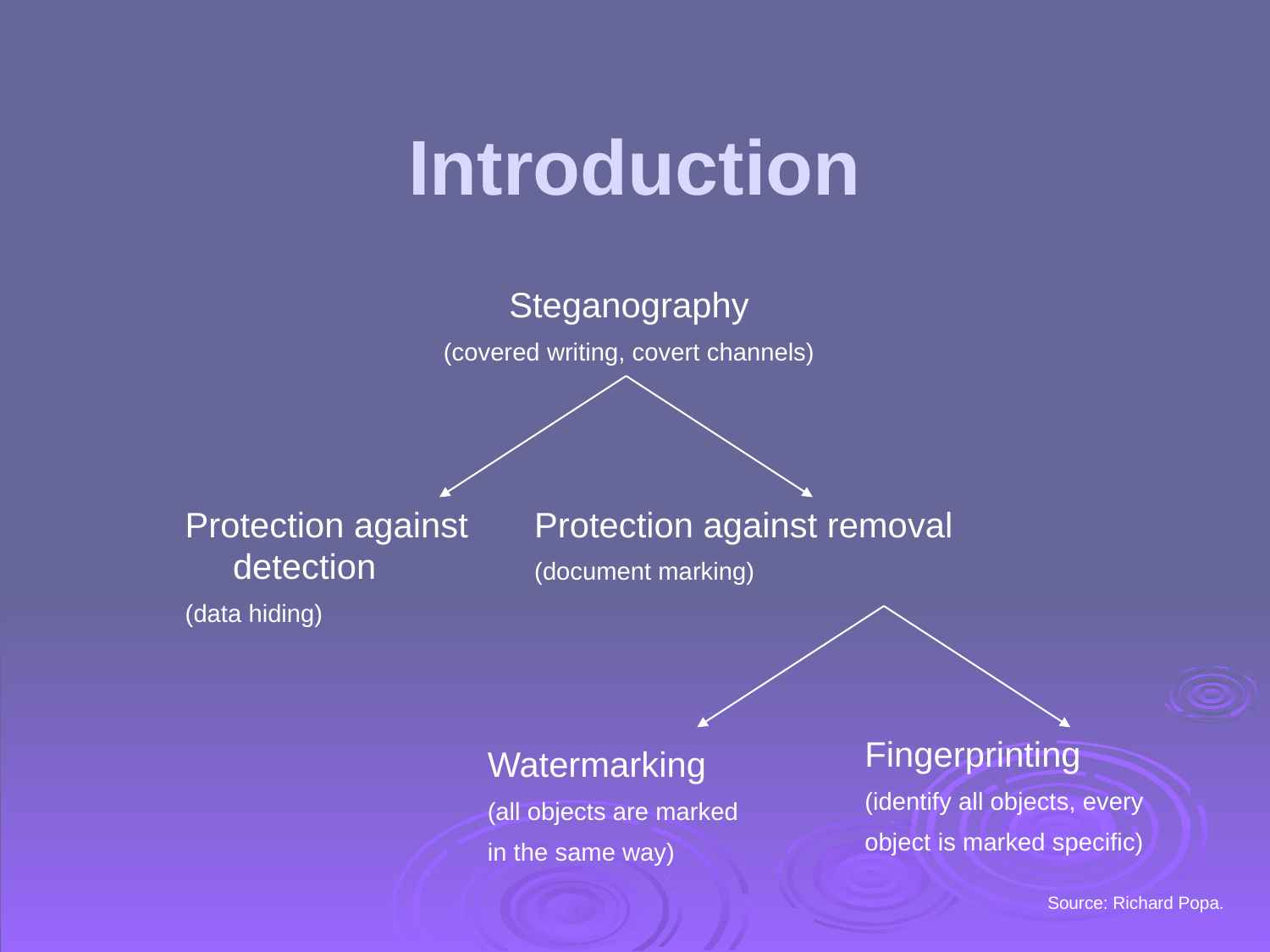

# Introduction
Steganography
(covered writing, covert channels)

Protection against detection
(data hiding)
Protection against removal
(document marking)

Fingerprinting
(identify all objects, every
object is marked specific)
Watermarking
(all objects are marked
in the same way)
Source: Richard Popa.